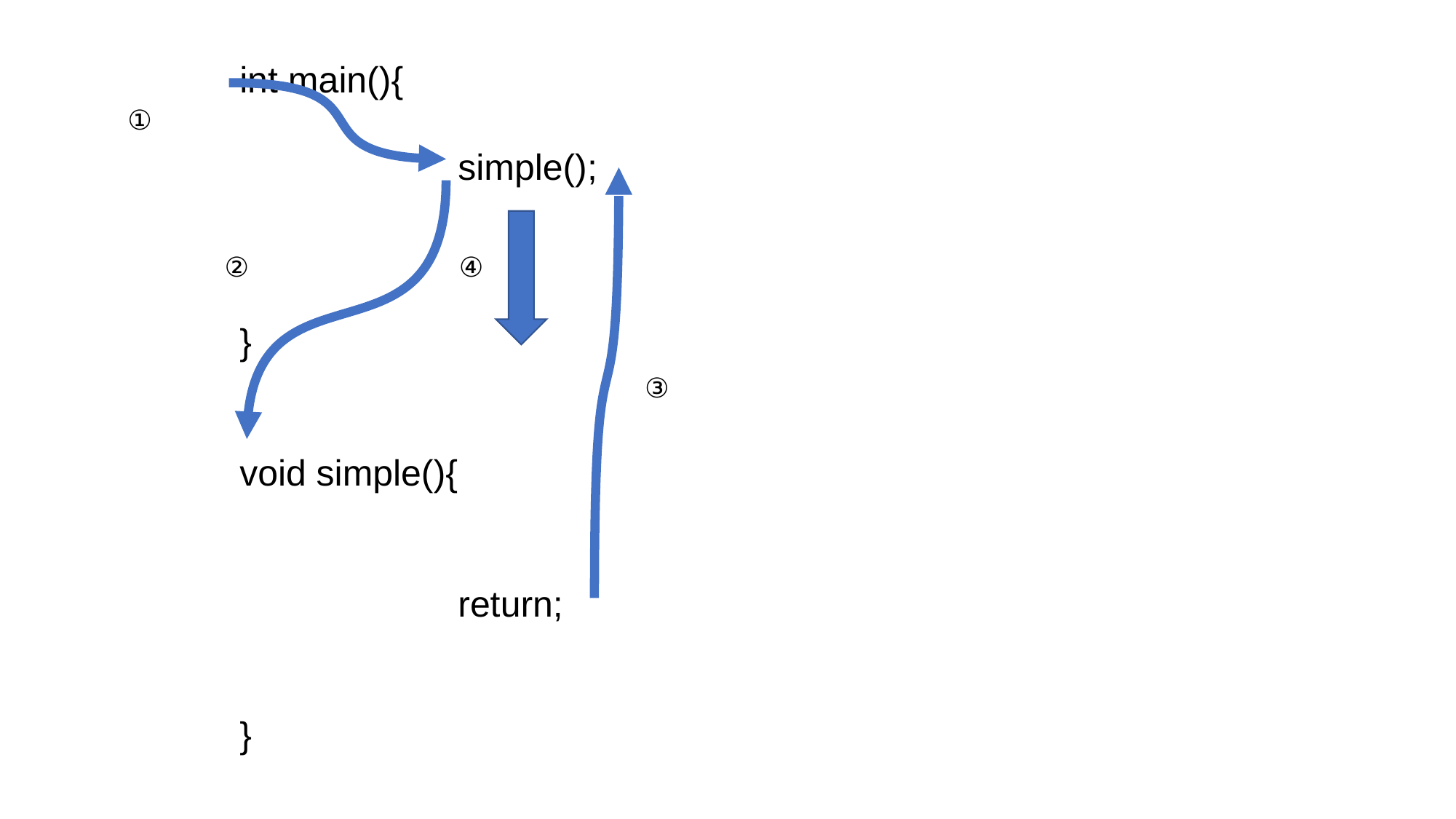

int main(){

		simple();

}

void simple(){

		return;

}
①

②
④
③